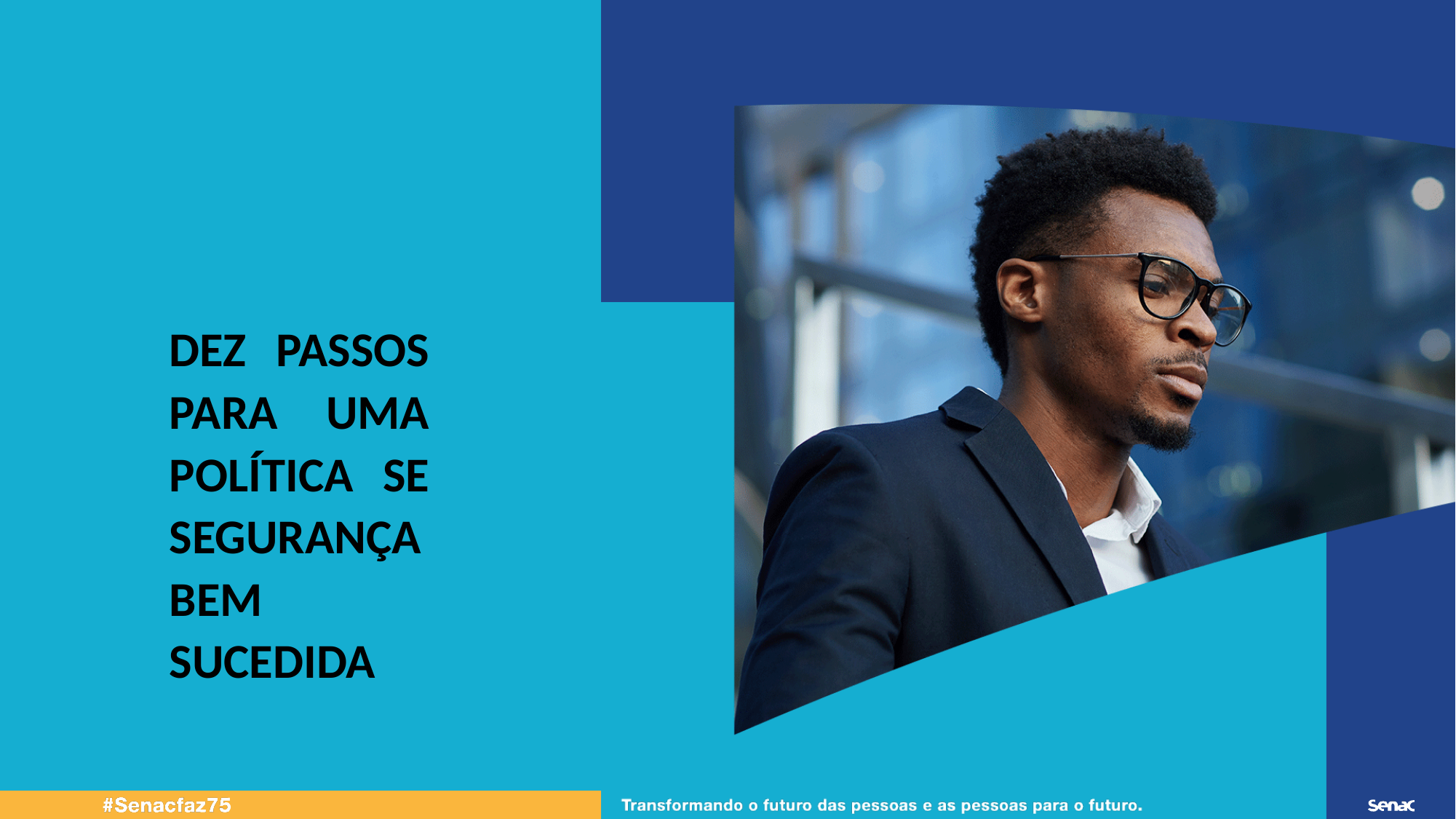

DEZ PASSOS PARA UMA POLÍTICA SE SEGURANÇA BEM SUCEDIDA